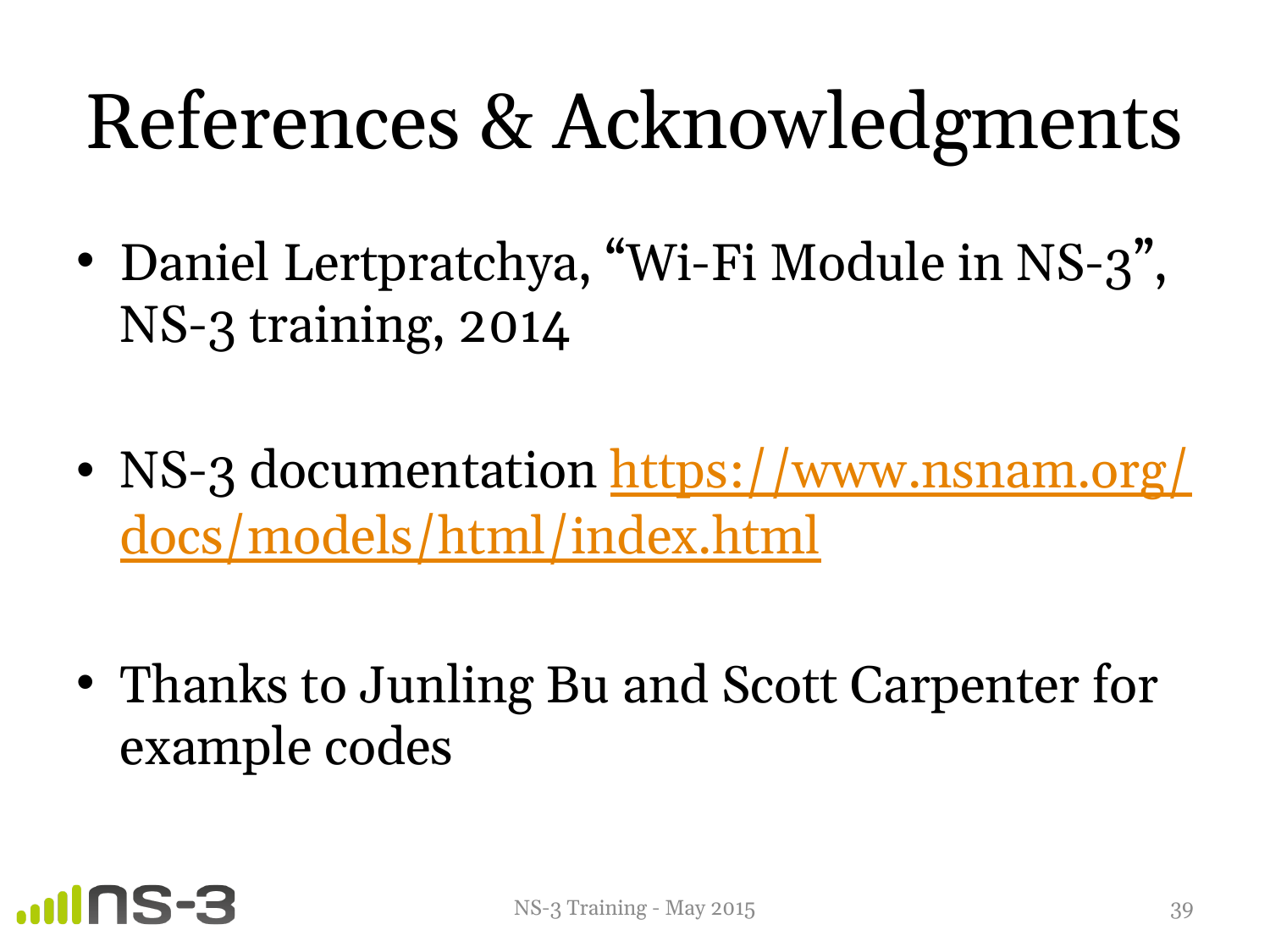

# References & Acknowledgments
Daniel Lertpratchya, “Wi-Fi Module in NS-3”, NS-3 training, 2014

NS-3 documentation https://www.nsnam.org/docs/models/html/index.html

Thanks to Junling Bu and Scott Carpenter for example codes
NS-3 Training - May 2015
39